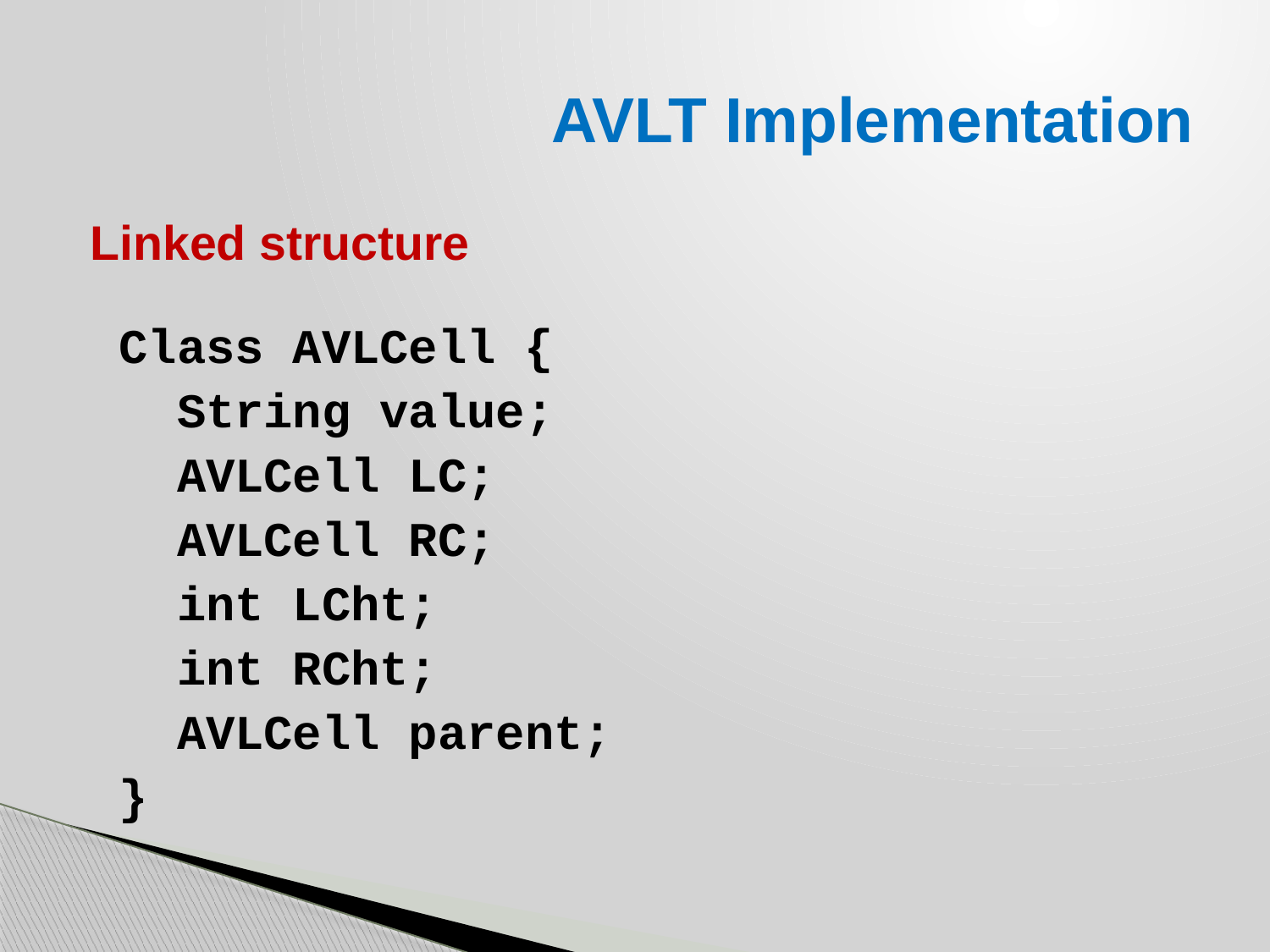

# AVLT Implementation
Linked structure

 Class AVLCell {
   String value;
   AVLCell LC;
   AVLCell RC;
   int LCht;
   int RCht;
   AVLCell parent;
 }